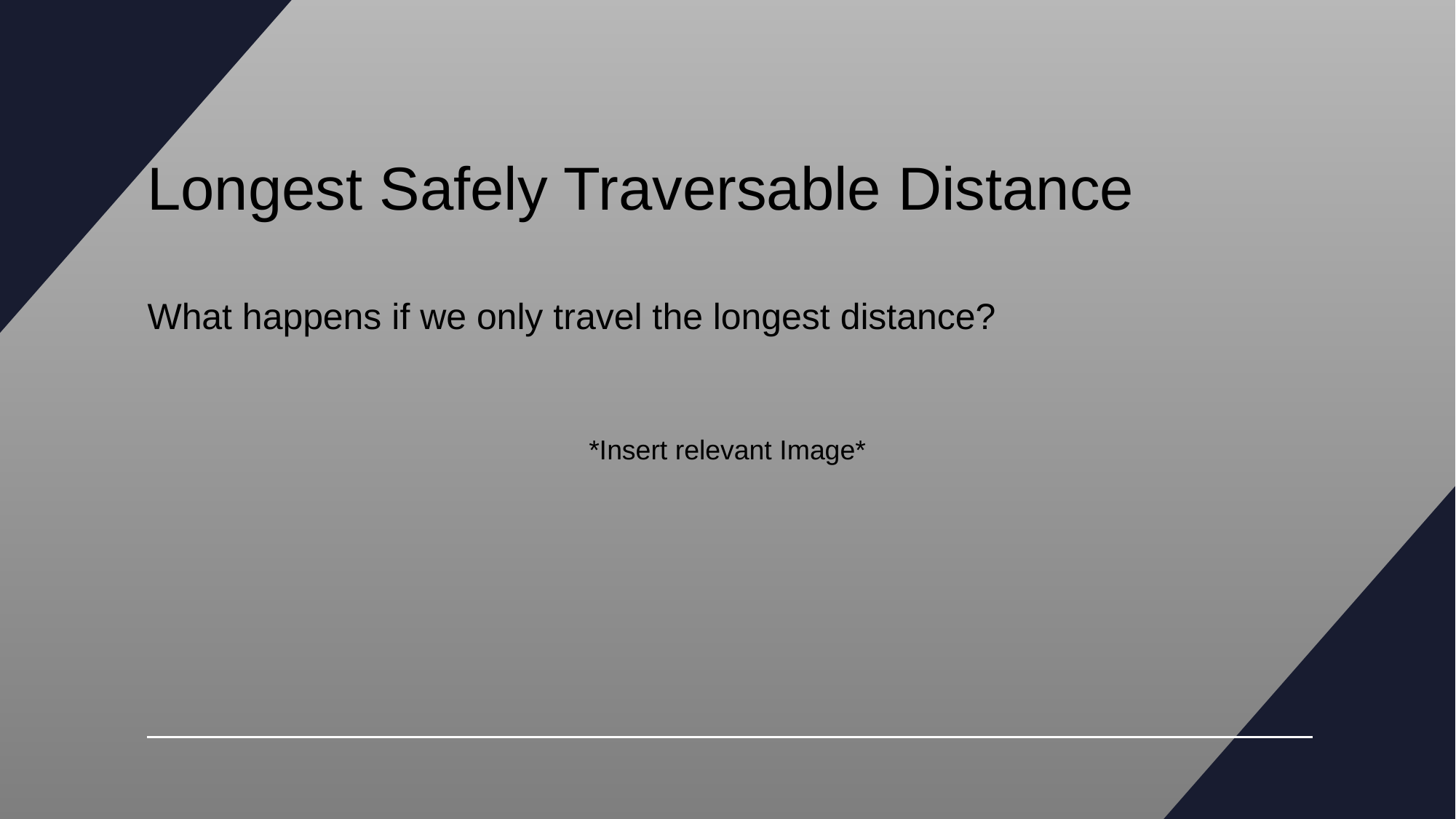

# Longest Safely Traversable Distance
What happens if we only travel the longest distance?
*Insert relevant Image*